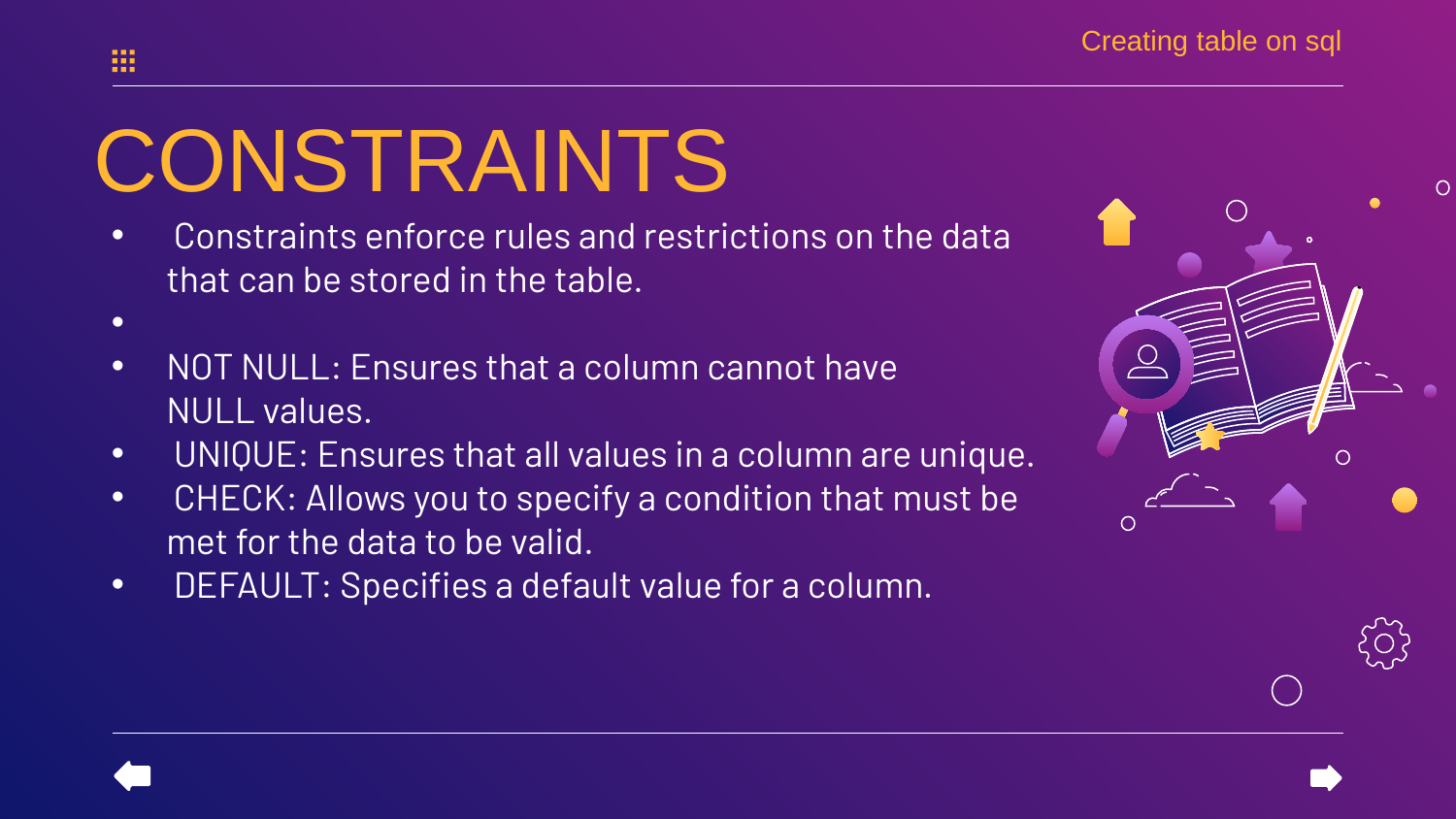

Creating table on sql

CONSTRAINTS

​ Constraints enforce rules and restrictions on the data that can be stored in the table.​
​
NOT NULL: Ensures that a column cannot have NULL values.​
 UNIQUE: Ensures that all values in a column are unique.​
 CHECK: Allows you to specify a condition that must be met for the data to be valid.​
 DEFAULT: Specifies a default value for a column.​